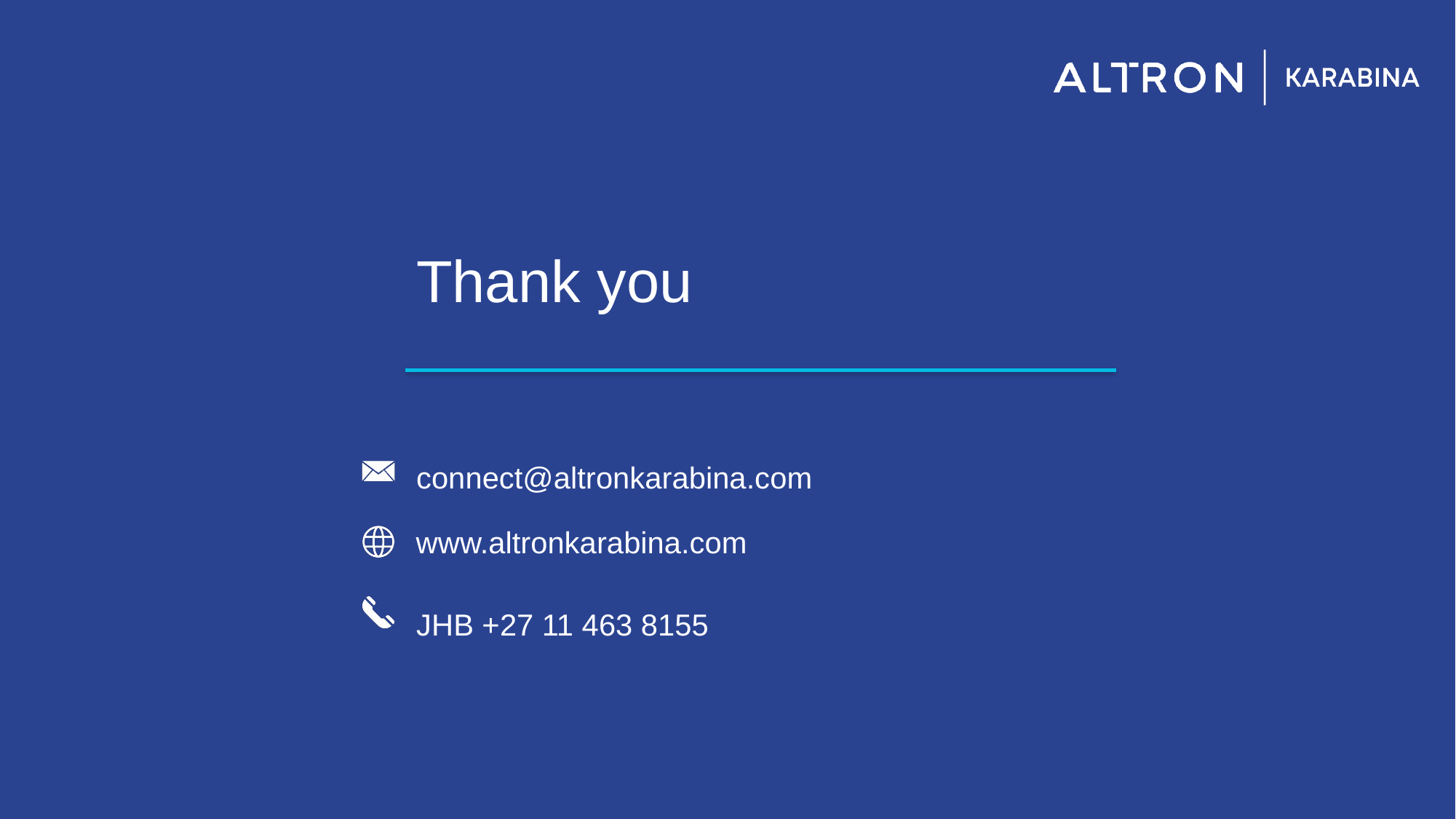

Thank you
connect@altronkarabina.com
JHB +27 11 463 8155